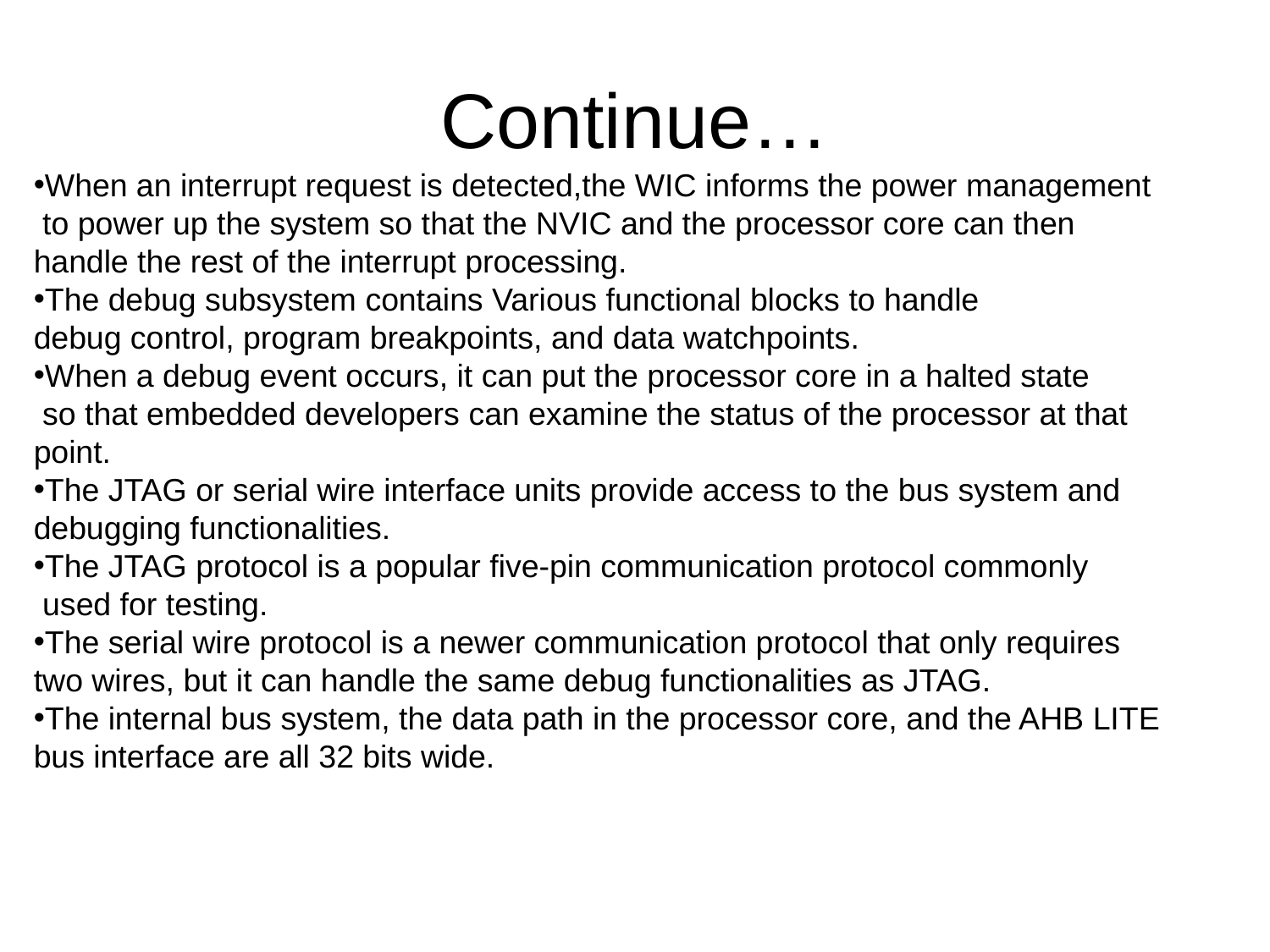

Continue…
When an interrupt request is detected,the WIC informs the power management
 to power up the system so that the NVIC and the processor core can then
handle the rest of the interrupt processing.
The debug subsystem contains Various functional blocks to handle
debug control, program breakpoints, and data watchpoints.
When a debug event occurs, it can put the processor core in a halted state
 so that embedded developers can examine the status of the processor at that point.
The JTAG or serial wire interface units provide access to the bus system and debugging functionalities.
The JTAG protocol is a popular ﬁve-pin communication protocol commonly
 used for testing.
The serial wire protocol is a newer communication protocol that only requires two wires, but it can handle the same debug functionalities as JTAG.
The internal bus system, the data path in the processor core, and the AHB LITE bus interface are all 32 bits wide.